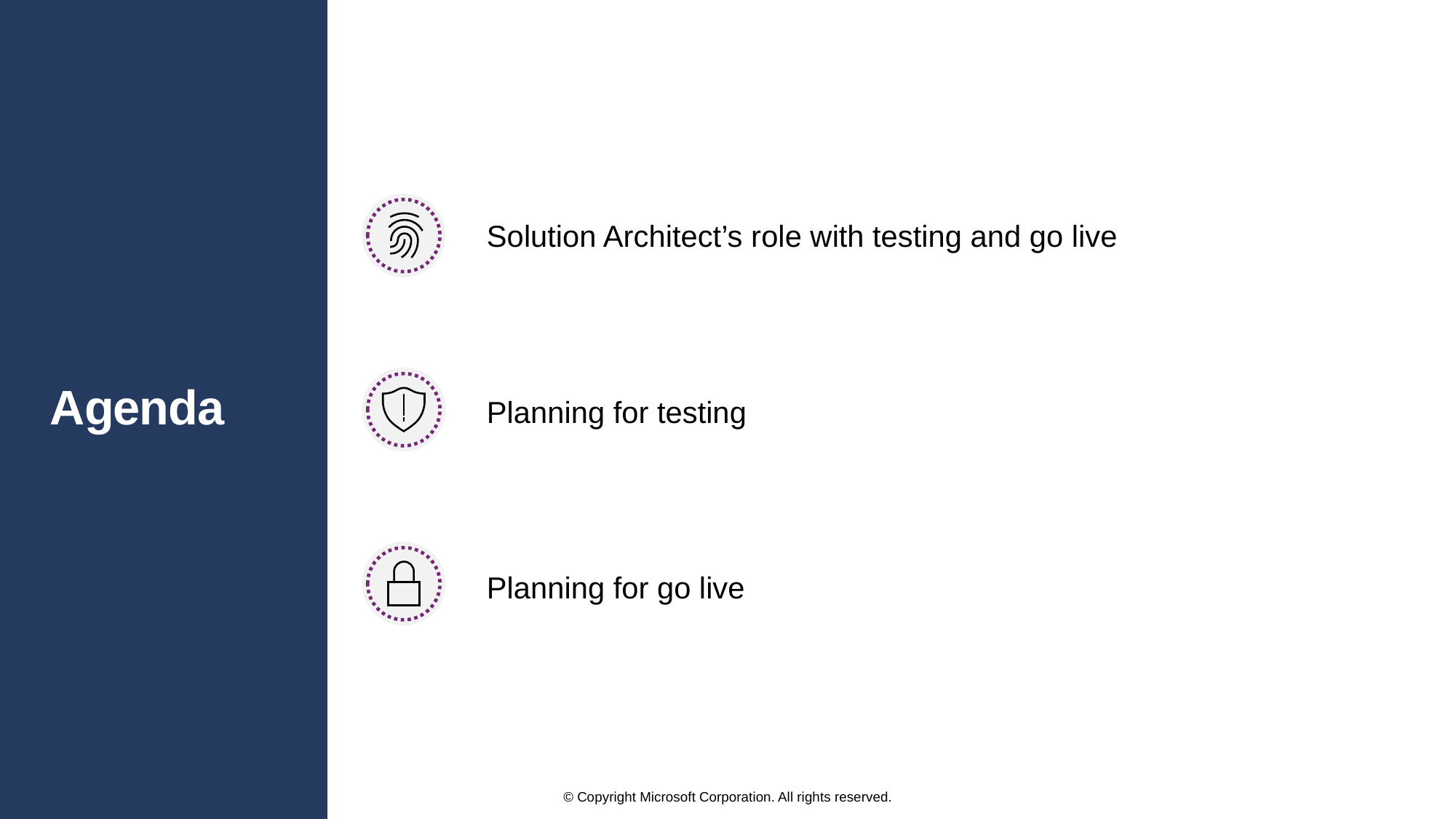

Solution Architect’s role with testing and go live

Planning for testing

# Agenda
Planning for go live